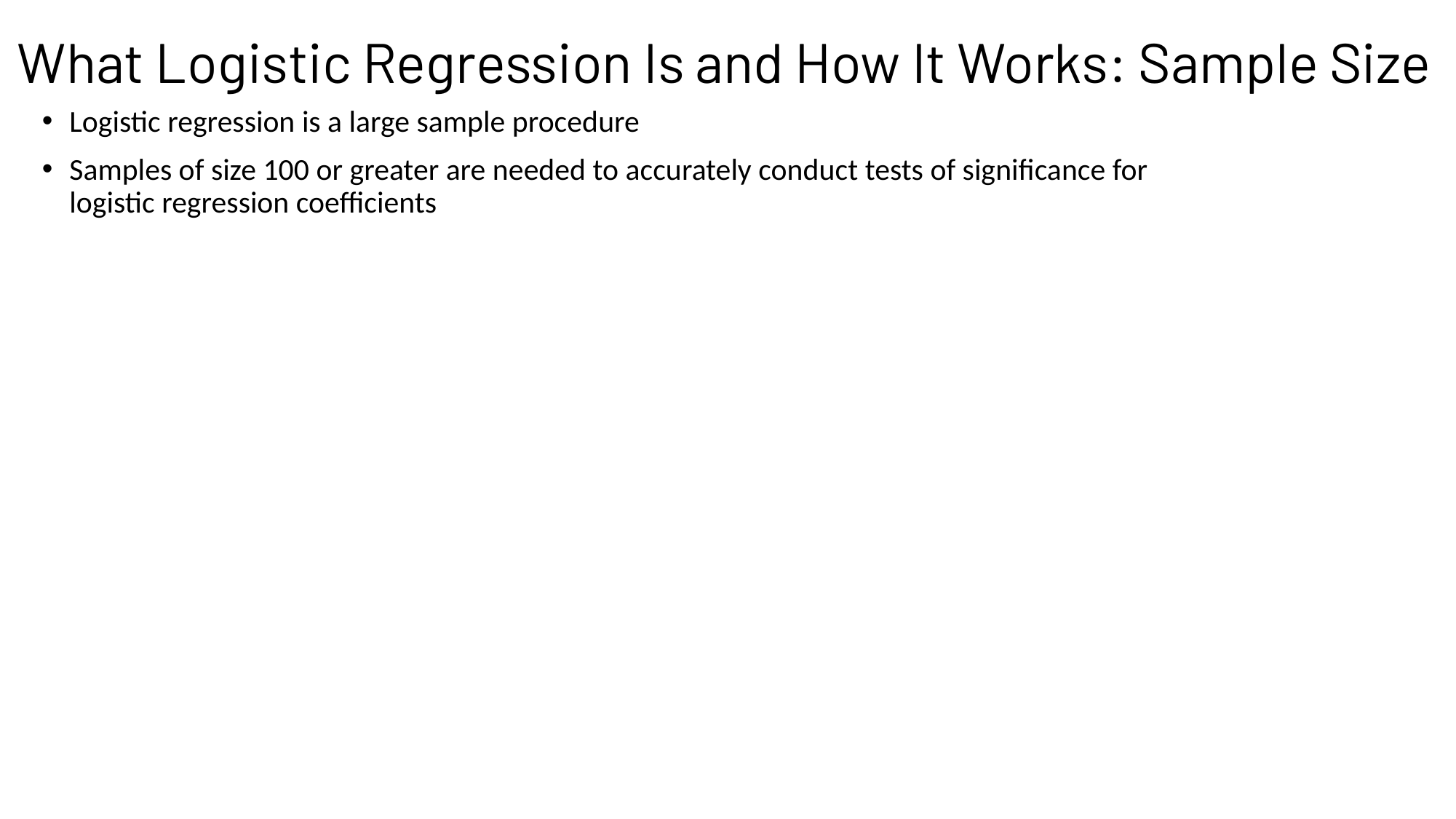

What Logistic Regression Is and How It Works: Sample Size
Logistic regression is a large sample procedure
Samples of size 100 or greater are needed to accurately conduct tests of significance for logistic regression coefficients